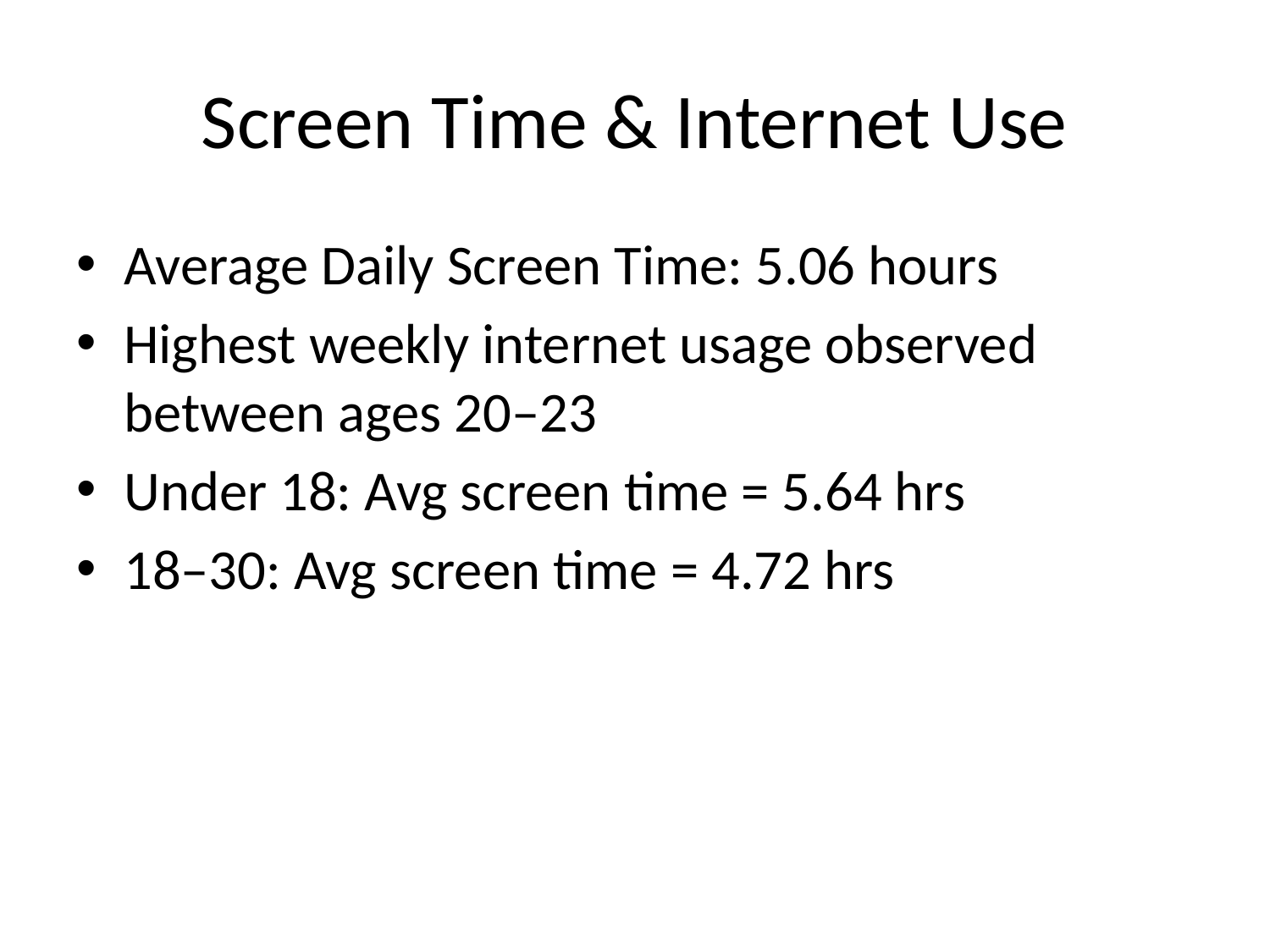

# Screen Time & Internet Use
Average Daily Screen Time: 5.06 hours
Highest weekly internet usage observed between ages 20–23
Under 18: Avg screen time = 5.64 hrs
18–30: Avg screen time = 4.72 hrs